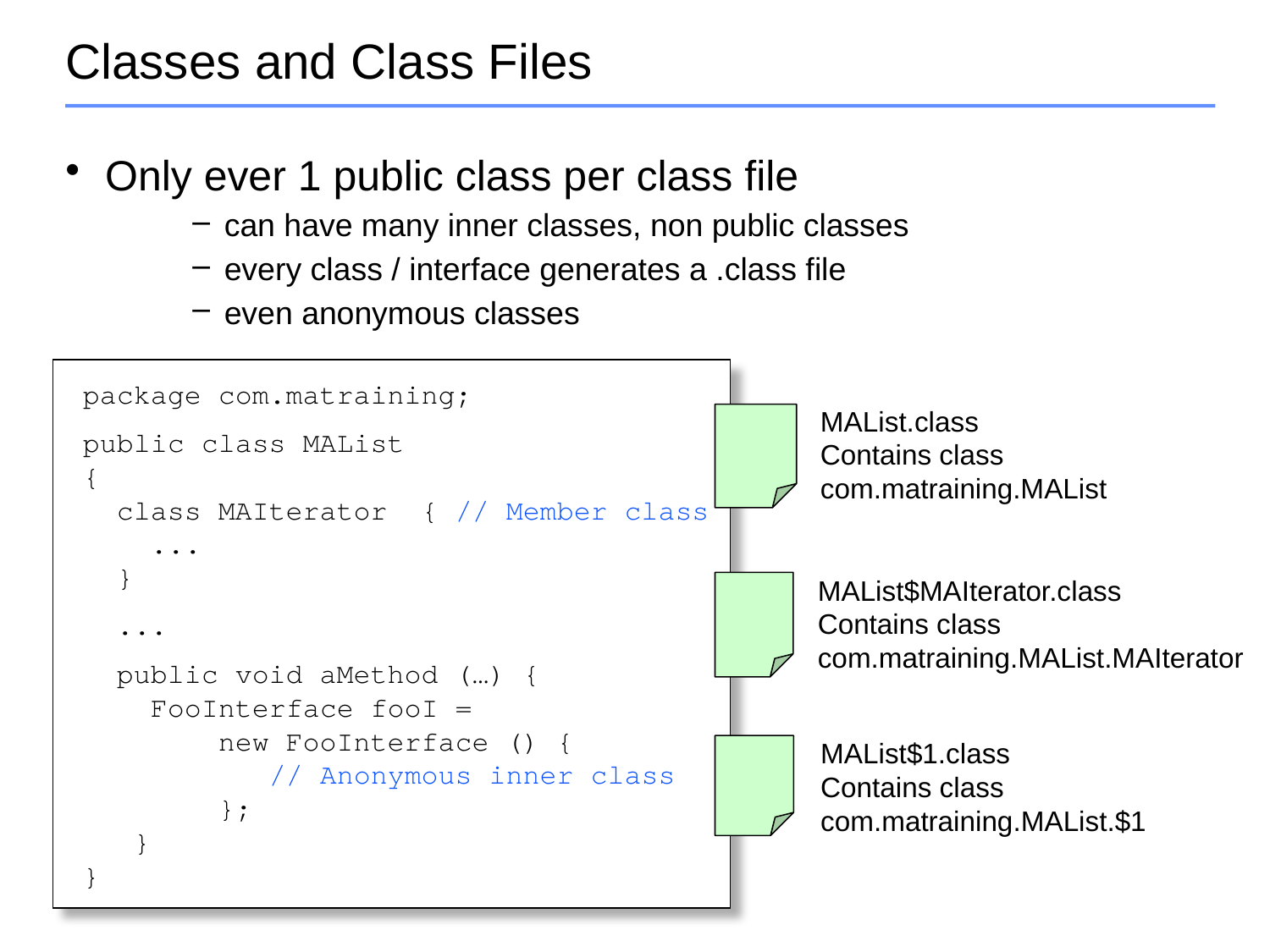

# Classes and Class Files
Only ever 1 public class per class file
can have many inner classes, non public classes
every class / interface generates a .class file
even anonymous classes
package com.matraining;
public class MAList
{
  class MAIterator  { // Member class
    ...
  }
  ...
  public void aMethod (…) {
    FooInterface fooI =
        new FooInterface () {
           // Anonymous inner class
        };
   }
}
MAList.class
Contains class
com.matraining.MAList

MAList$MAIterator.class
Contains class
com.matraining.MAList.MAIterator

MAList$1.class
Contains class
com.matraining.MAList.$1